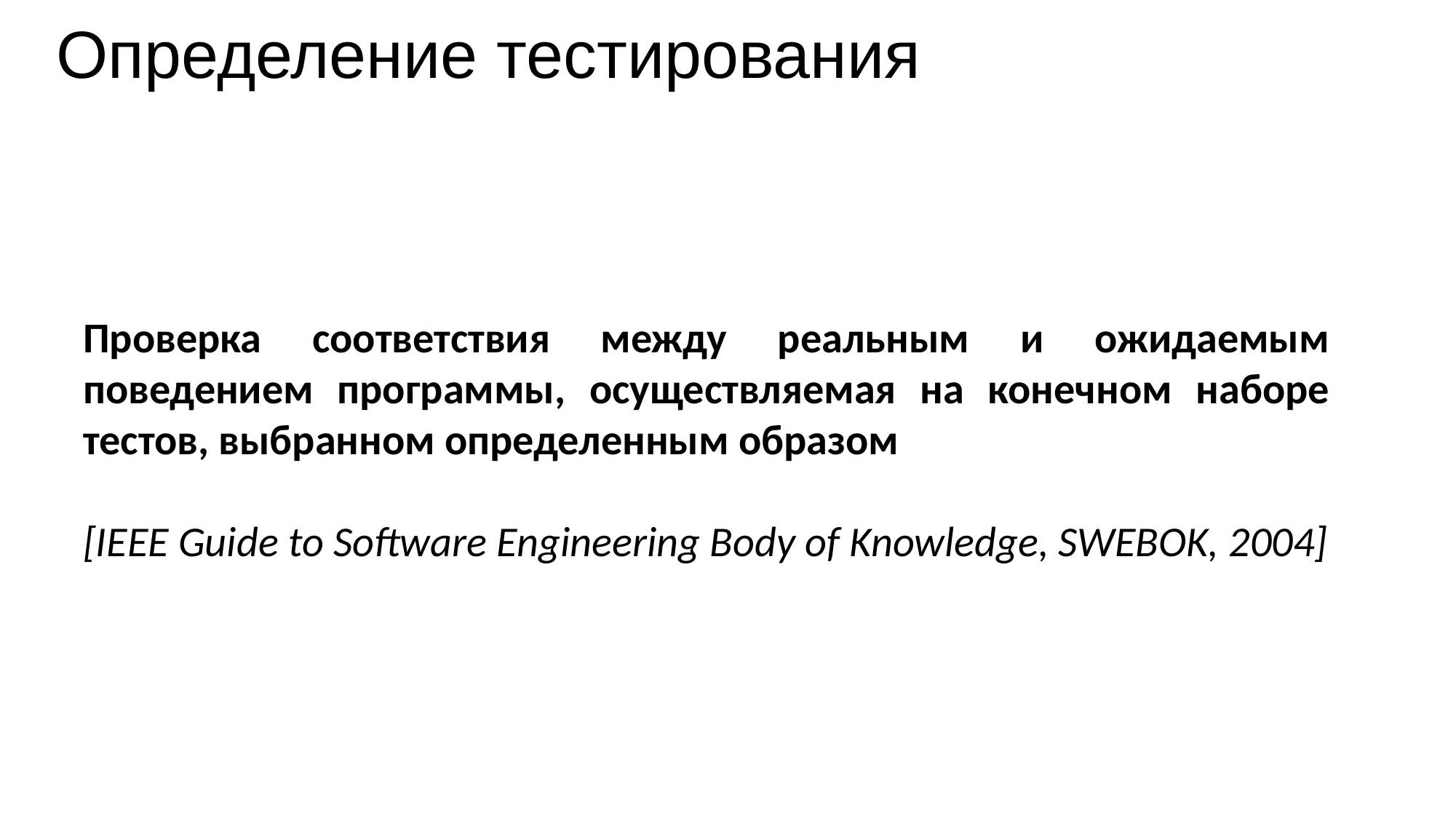

# Определение тестирования

Проверка соответствия между реальным и ожидаемым поведением программы, осуществляемая на конечном наборе тестов, выбранном определенным образом

[IEEE Guide to Software Engineering Body of Knowledge, SWEBOK, 2004]